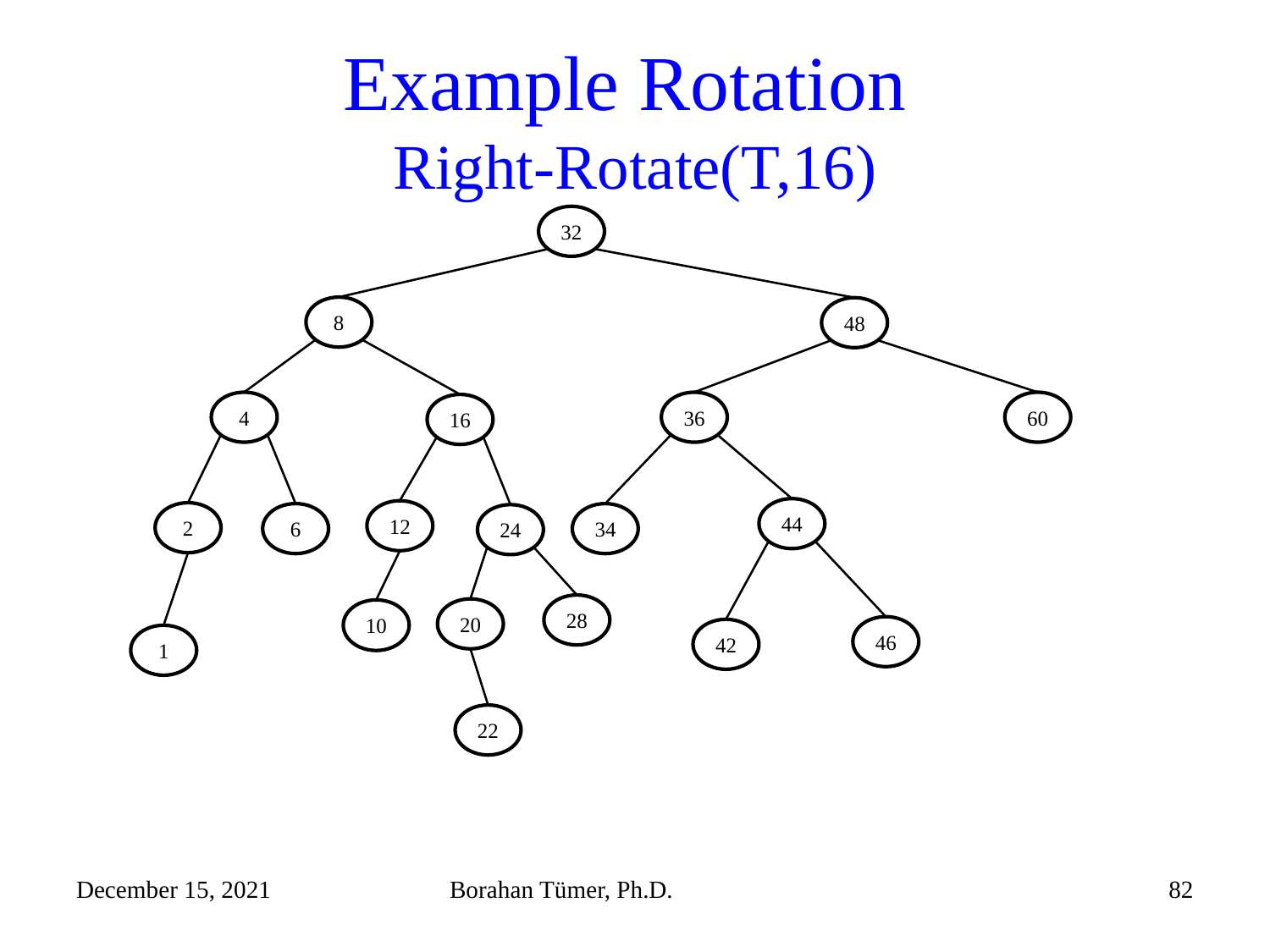

# Example Rotation Right-Rotate(T,16)
32
8
48
4
36
60
16
44
12
2
6
34
24
28
20
10
46
42
1
22
December 15, 2021
Borahan Tümer, Ph.D.
82